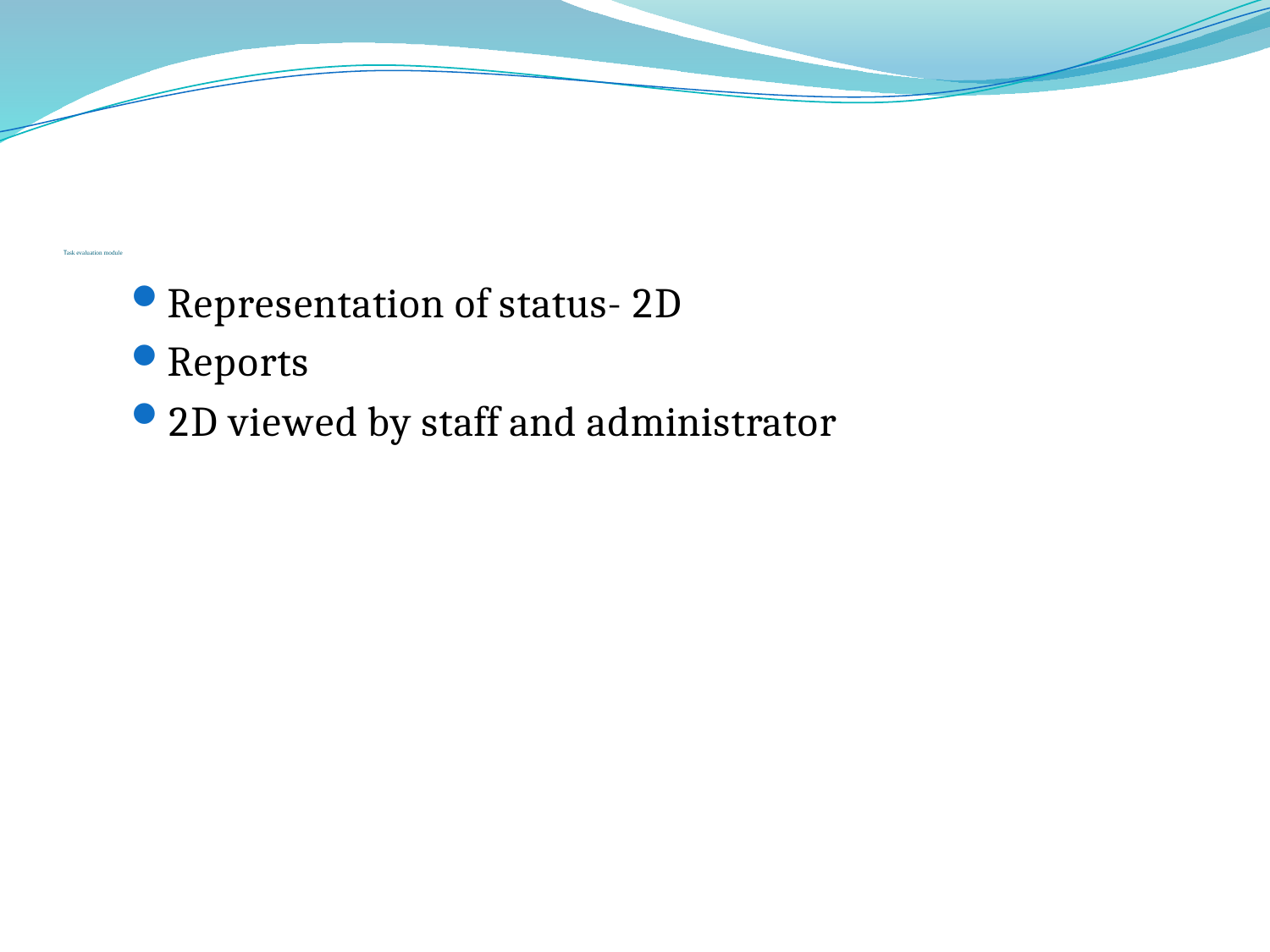

# Task evaluation module
Representation of status- 2D
Reports
2D viewed by staff and administrator